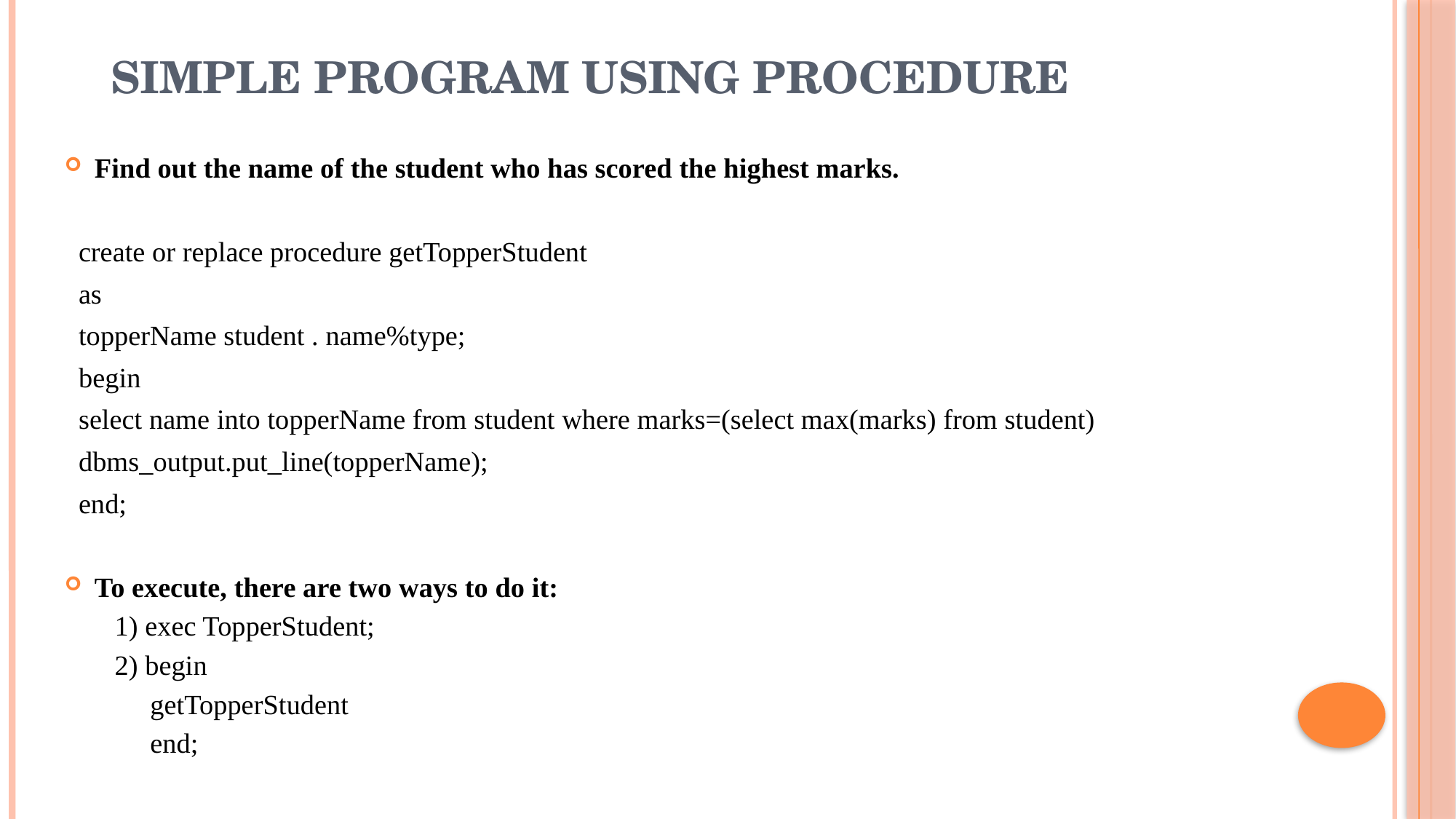

# Simple program using Procedure
Find out the name of the student who has scored the highest marks.

  create or replace procedure getTopperStudent
  as
  topperName student . name%type;
  begin
  select name into topperName from student where marks=(select max(marks) from student)
  dbms_output.put_line(topperName);
  end;

To execute, there are two ways to do it:
1) exec TopperStudent;
2) begin
     getTopperStudent
     end;